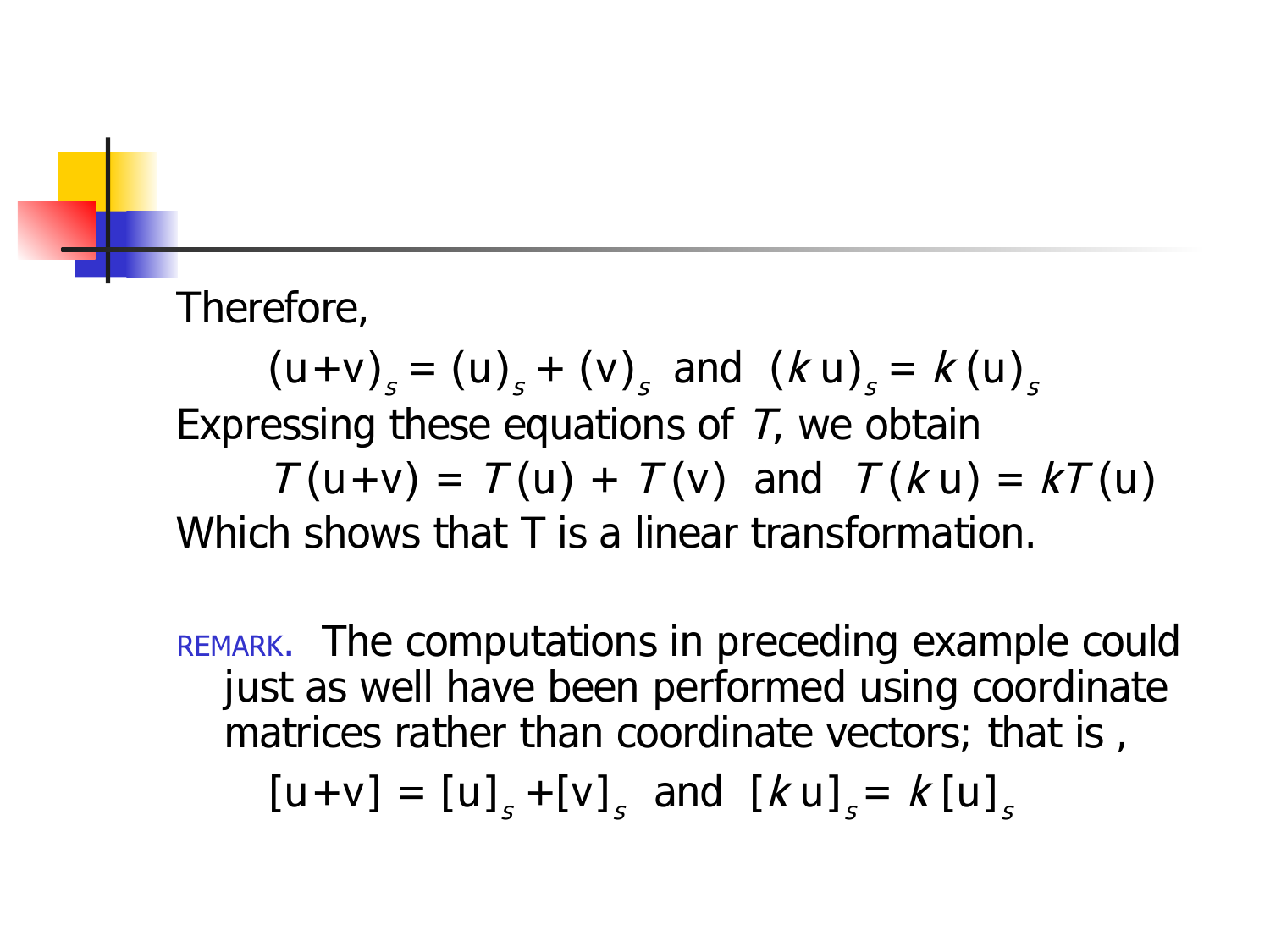

Therefore,
       (u+v)s = (u)s + (v)s  and  (k u)s = k (u)s
Expressing these equations of T, we obtain
       T (u+v) = T (u) + T (v)  and  T (k u) = kT (u)
Which shows that T is a linear transformation.

REMARK.  The computations in preceding example could just as well have been performed using coordinate matrices rather than coordinate vectors; that is ,
       [u+v] = [u]s +[v]s    and  [k u]s = k [u]s